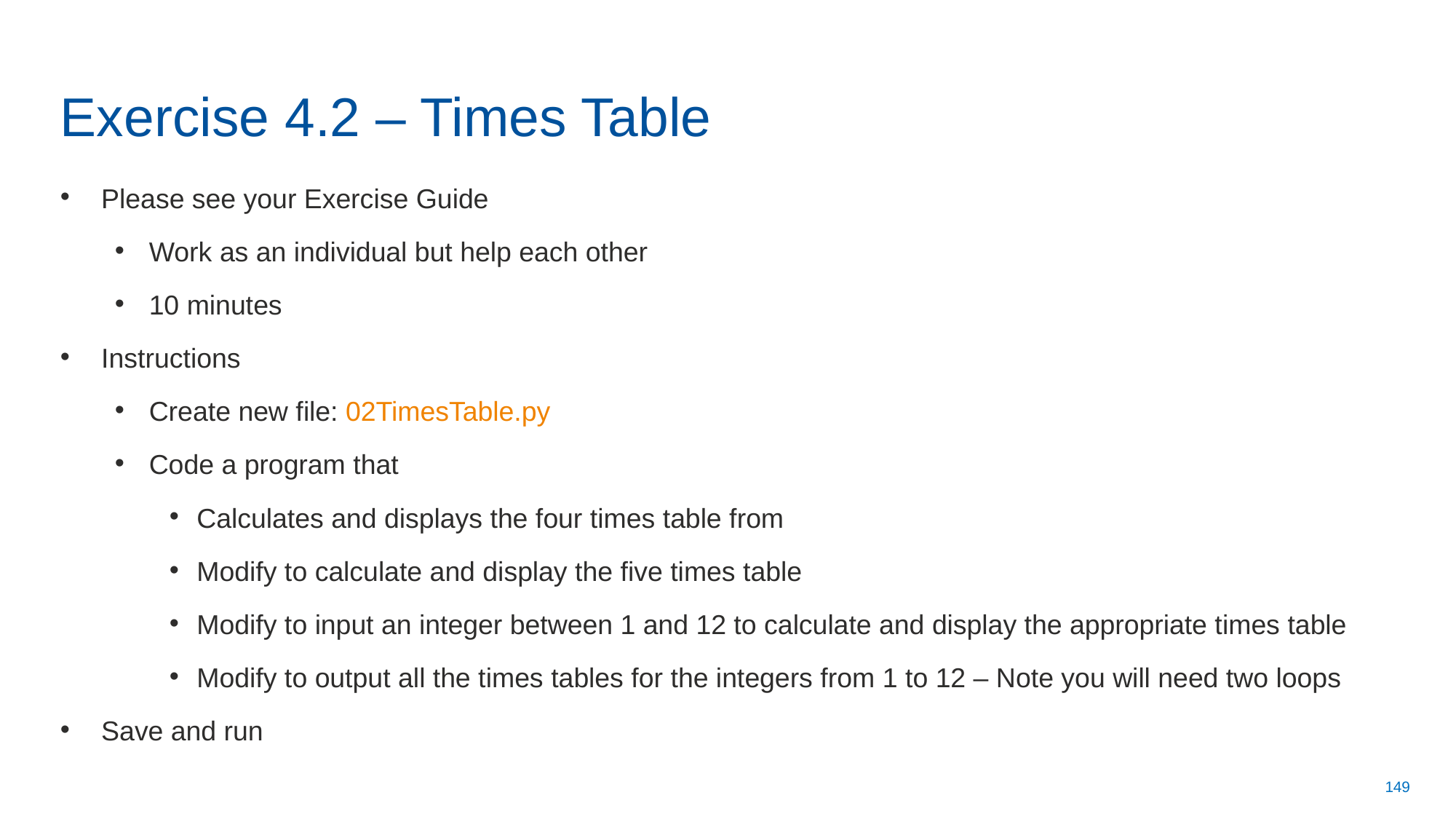

# Exercise 4.2 – Times Table

Please see your Exercise Guide
Work as an individual but help each other
10 minutes
Instructions
Create new file: 02TimesTable.py
Code a program that
Calculates and displays the four times table from
Modify to calculate and display the five times table
Modify to input an integer between 1 and 12 to calculate and display the appropriate times table
Modify to output all the times tables for the integers from 1 to 12 – Note you will need two loops
Save and run